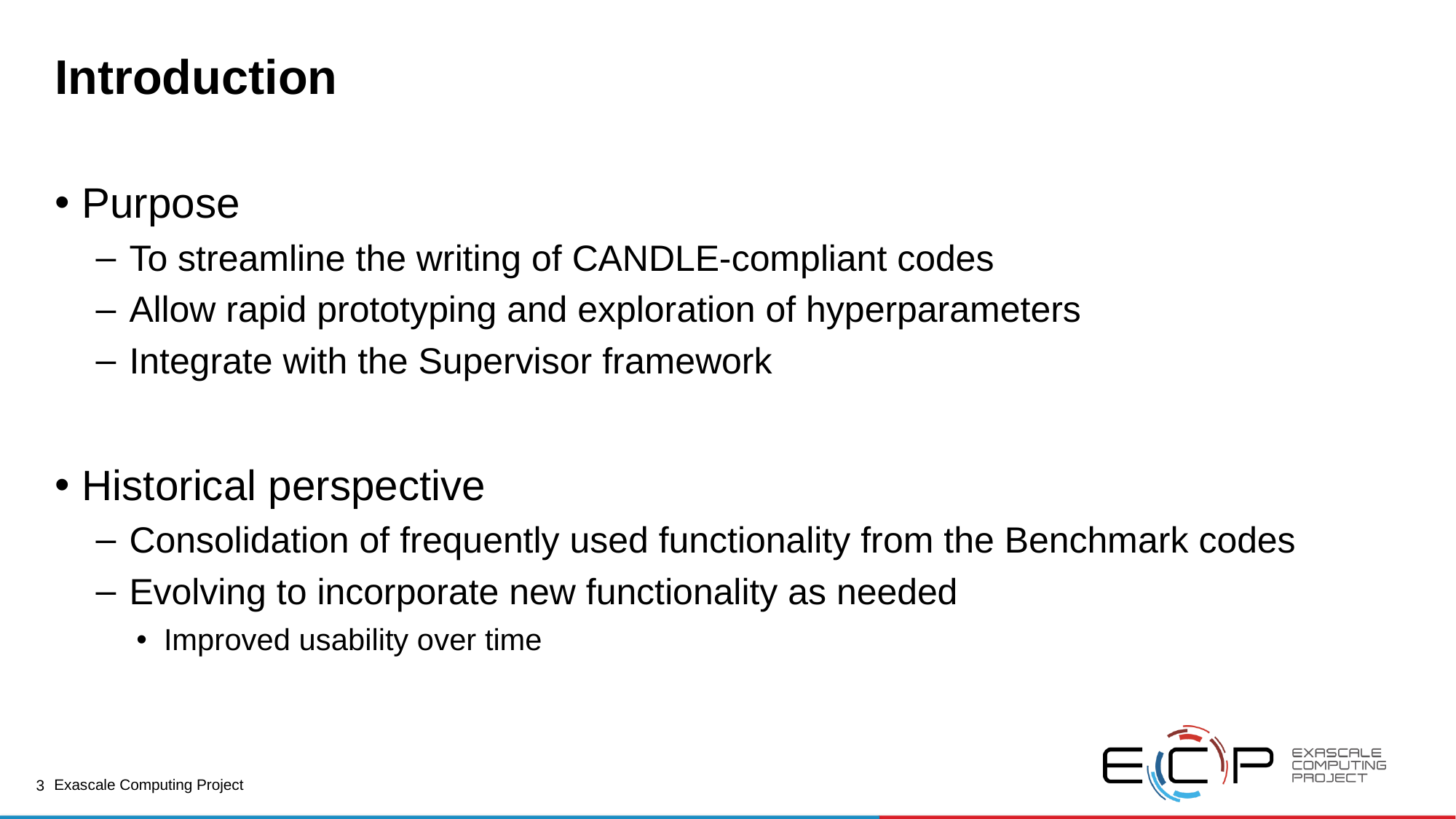

# Introduction
Purpose
To streamline the writing of CANDLE-compliant codes
Allow rapid prototyping and exploration of hyperparameters
Integrate with the Supervisor framework

Historical perspective
Consolidation of frequently used functionality from the Benchmark codes
Evolving to incorporate new functionality as needed
Improved usability over time